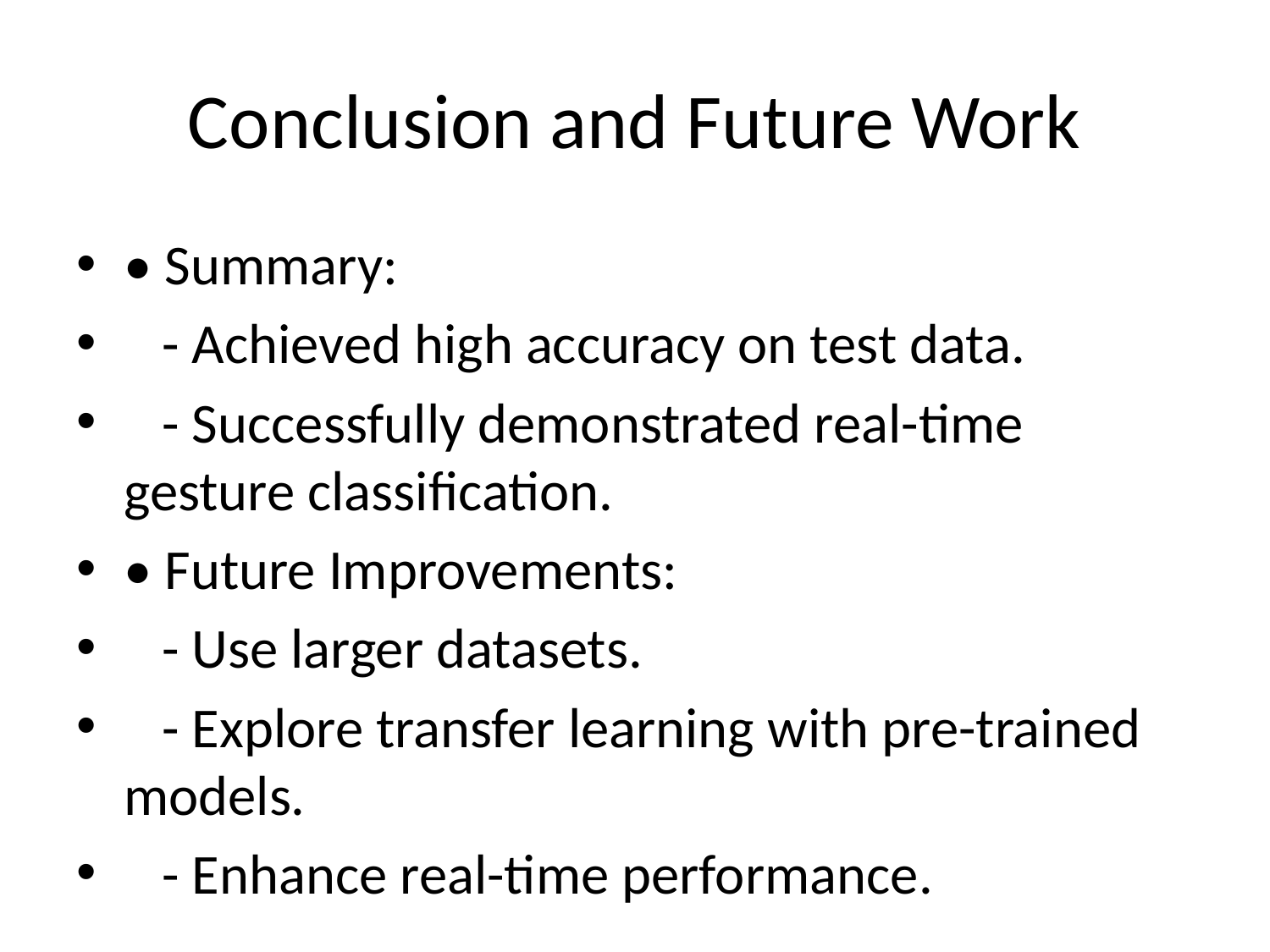

# Conclusion and Future Work
• Summary:
   - Achieved high accuracy on test data.
   - Successfully demonstrated real-time gesture classification.
• Future Improvements:
   - Use larger datasets.
   - Explore transfer learning with pre-trained models.
   - Enhance real-time performance.